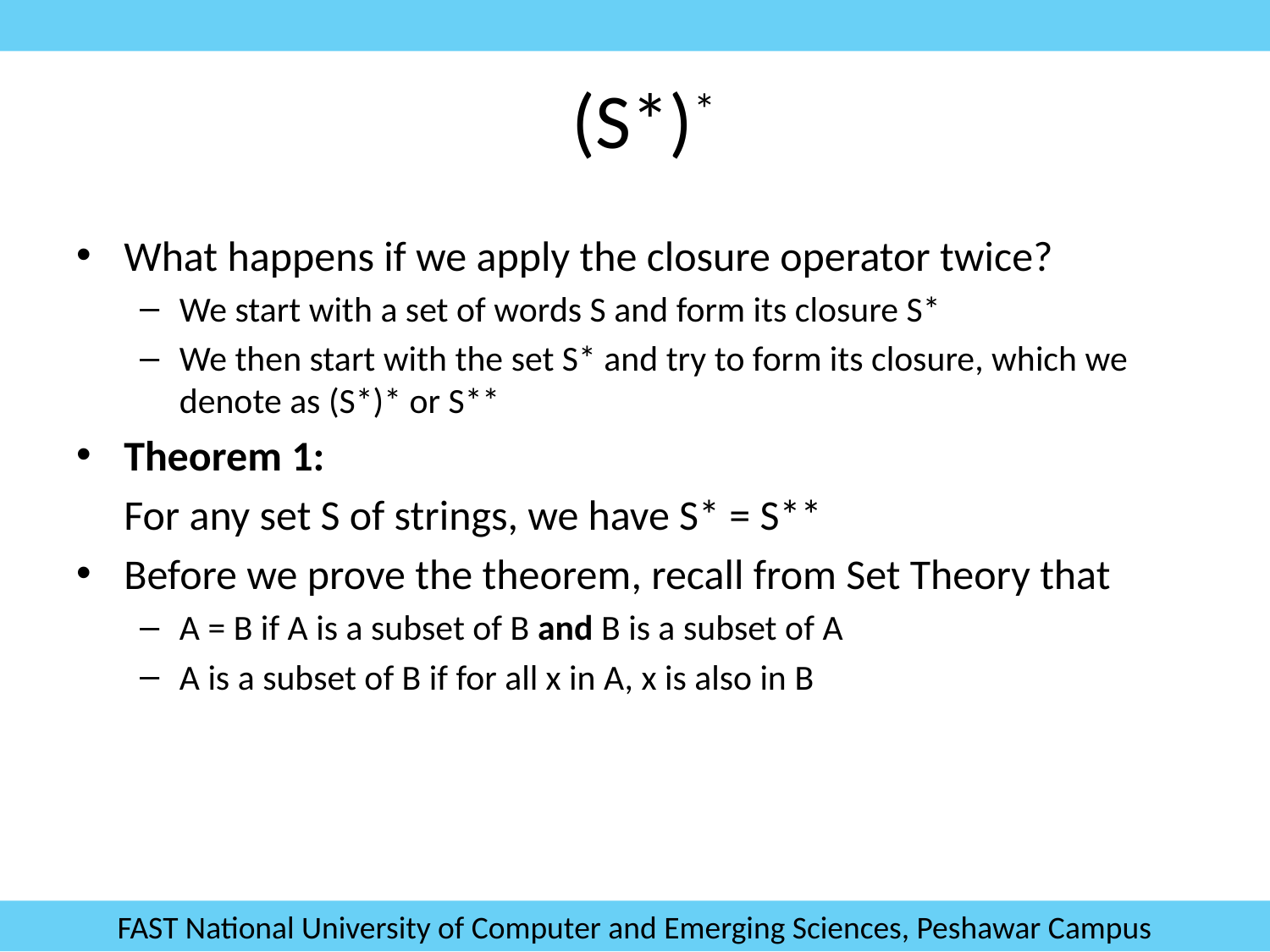

# (S*)*
What happens if we apply the closure operator twice?
We start with a set of words S and form its closure S*
We then start with the set S* and try to form its closure, which we denote as (S*)* or S**
Theorem 1:
	For any set S of strings, we have S* = S**
Before we prove the theorem, recall from Set Theory that
A = B if A is a subset of B and B is a subset of A
A is a subset of B if for all x in A, x is also in B
FAST National University of Computer and Emerging Sciences, Peshawar Campus